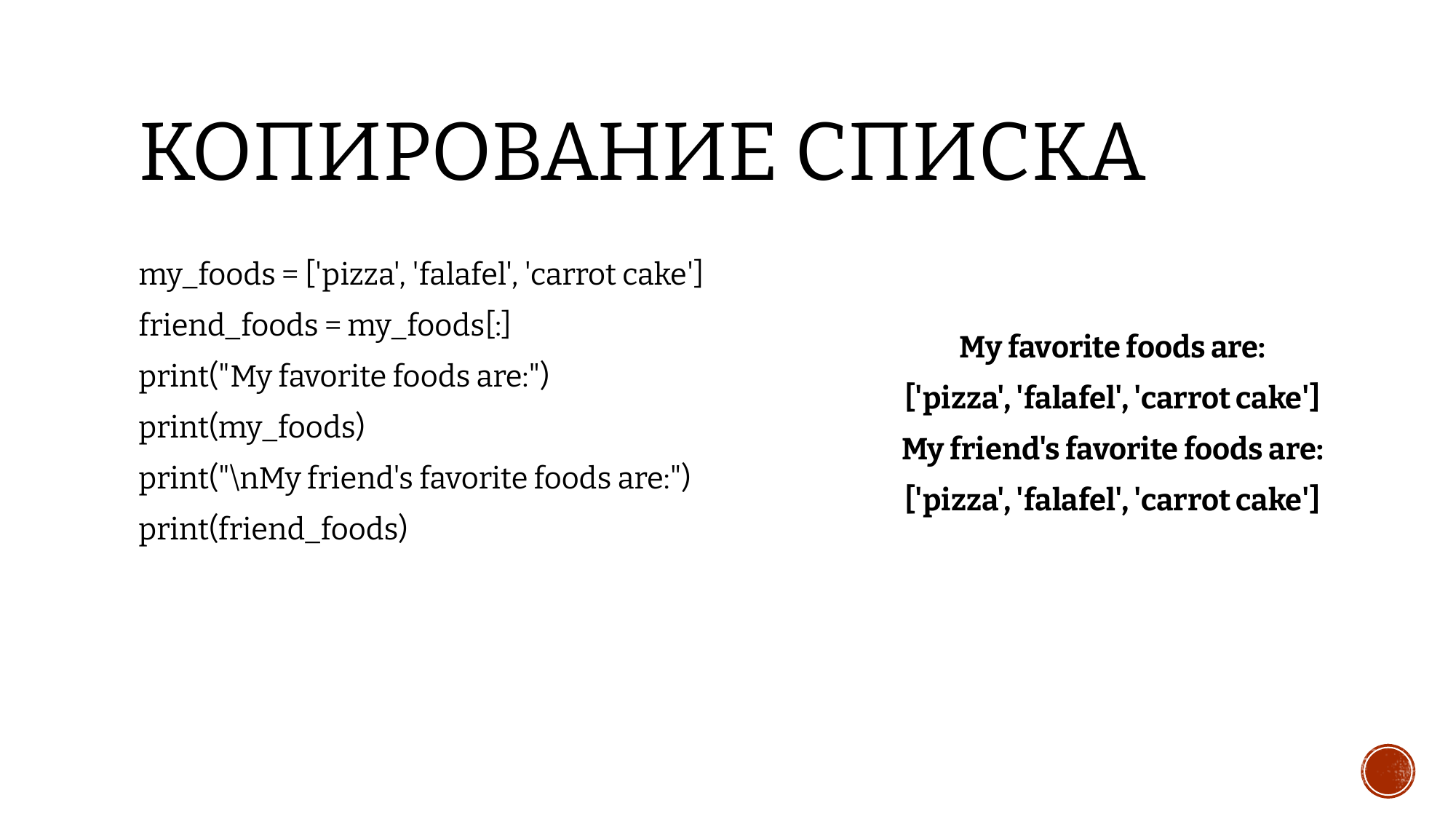

# Копирование списка
my_foods = ['pizza', 'falafel', 'carrot cake']
friend_foods = my_foods[:]
print("My favorite foods are:")
print(my_foods)
print("\nMy friend's favorite foods are:")
print(friend_foods)
My favorite foods are:
['pizza', 'falafel', 'carrot cake']
My friend's favorite foods are:
['pizza', 'falafel', 'carrot cake']